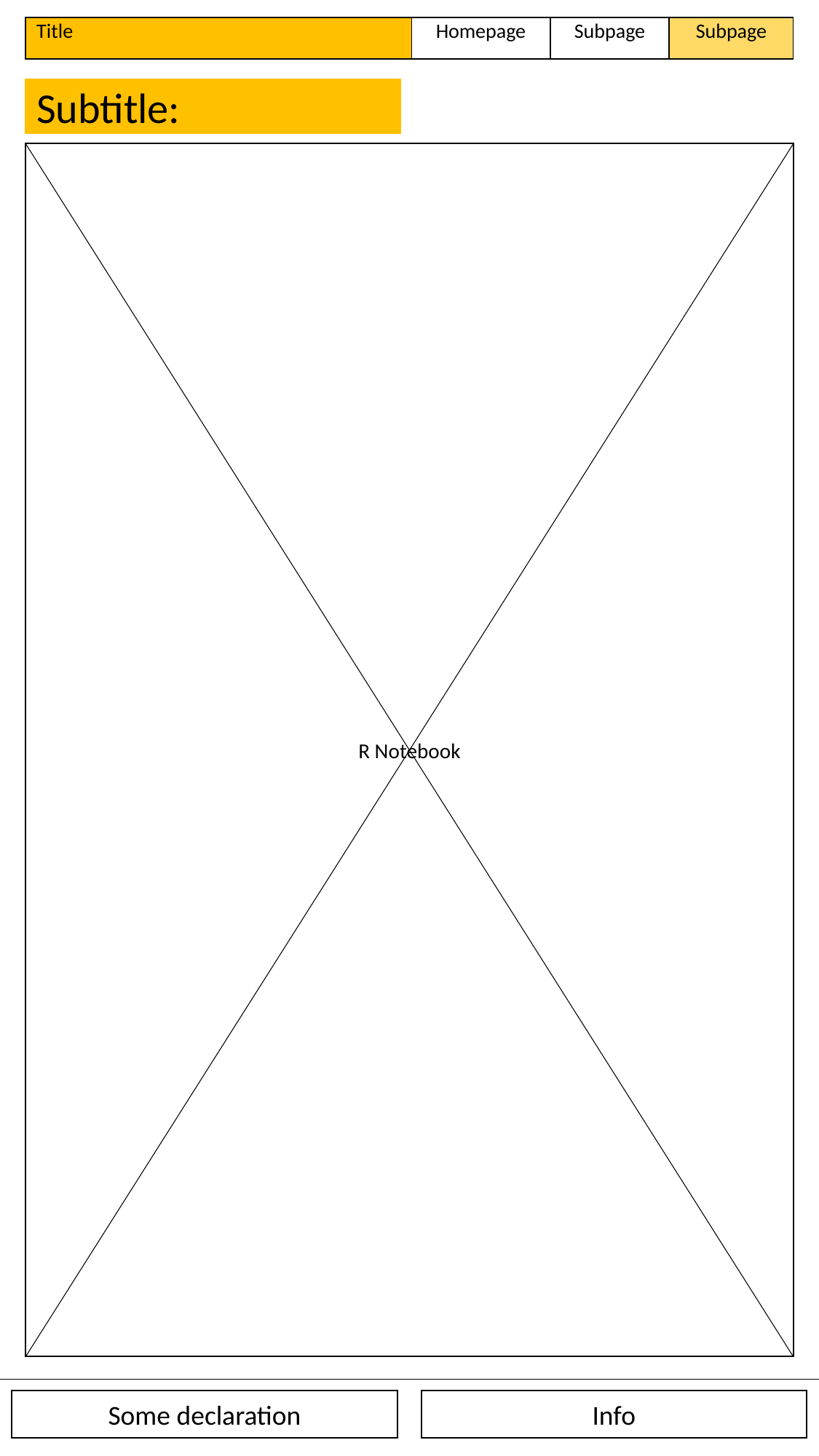

| Title | Homepage | Subpage | Subpage |
| --- | --- | --- | --- |
Subtitle:
R Notebook
Some declaration
Info